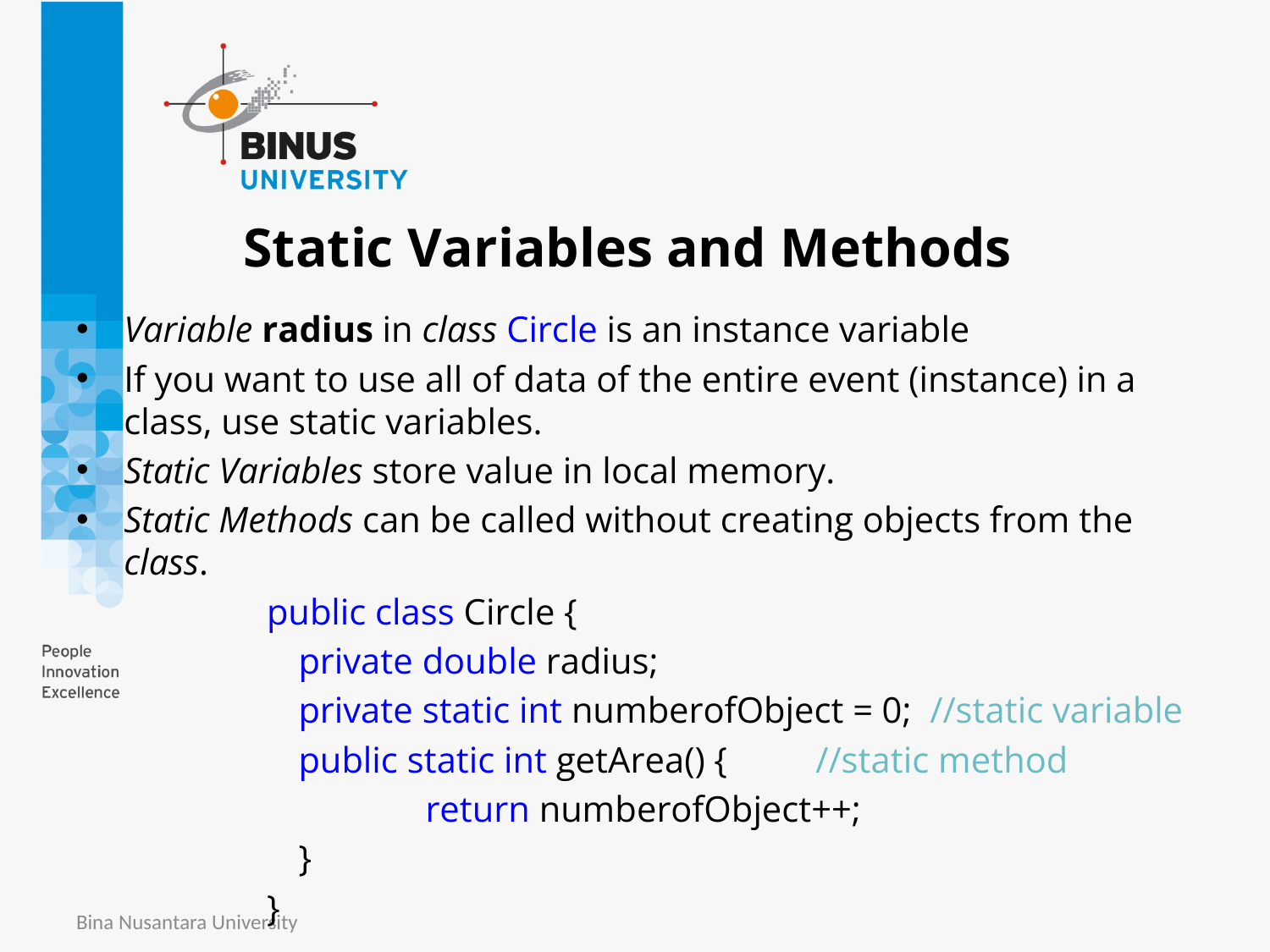

# Static Variables and Methods
Variable radius in class Circle is an instance variable
If you want to use all of data of the entire event (instance) in a class, use static variables.
Static Variables store value in local memory.
Static Methods can be called without creating objects from the class.
public class Circle {
	private double radius;
	private static int numberofObject = 0;  //static variable
	public static int getArea() {	 //static method
		return numberofObject++;
	}
}

Bina Nusantara University